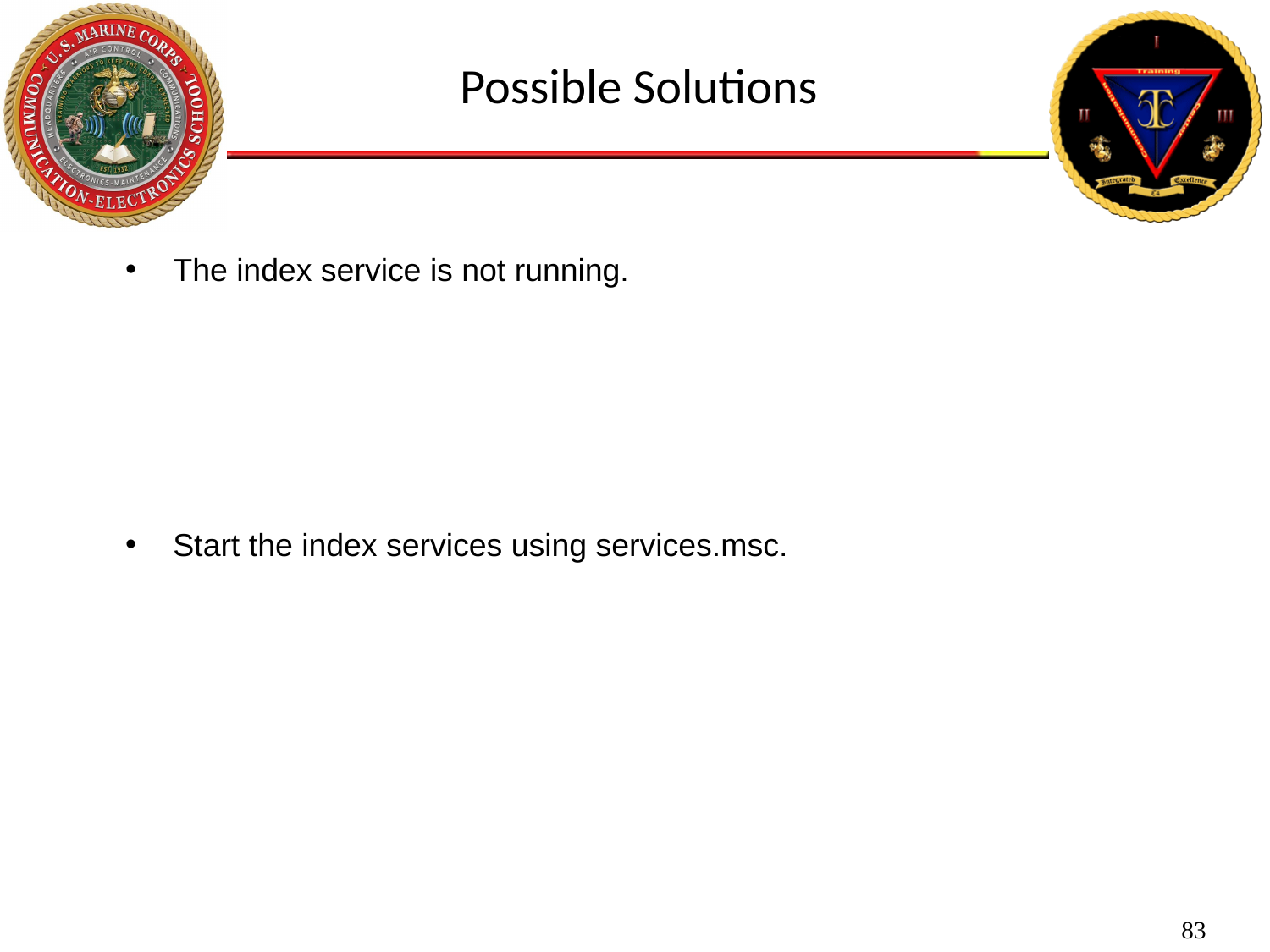

Possible Solutions
The index service is not running.

Start the index services using services.msc.